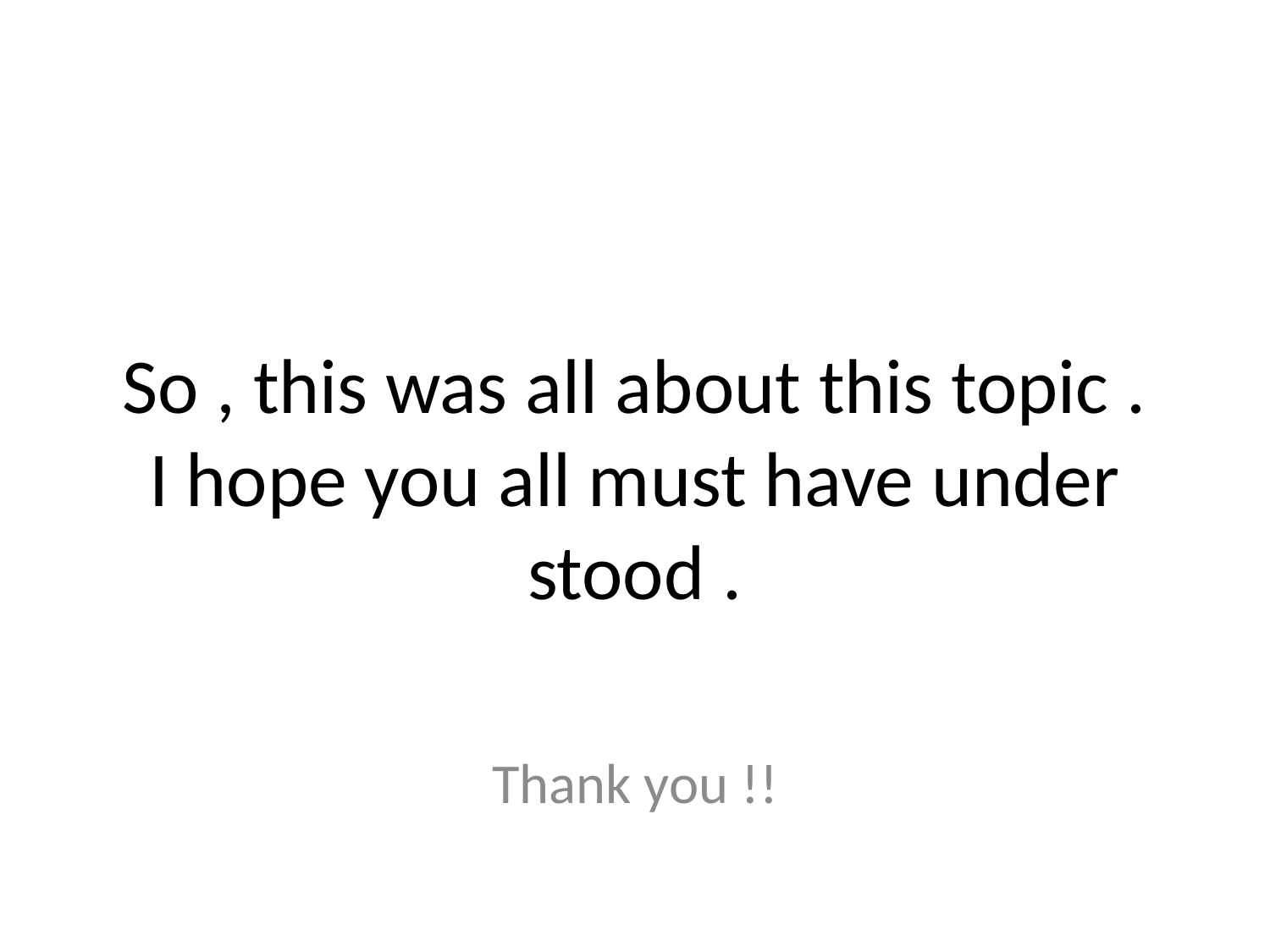

# So , this was all about this topic . I hope you all must have under stood .
Thank you !!